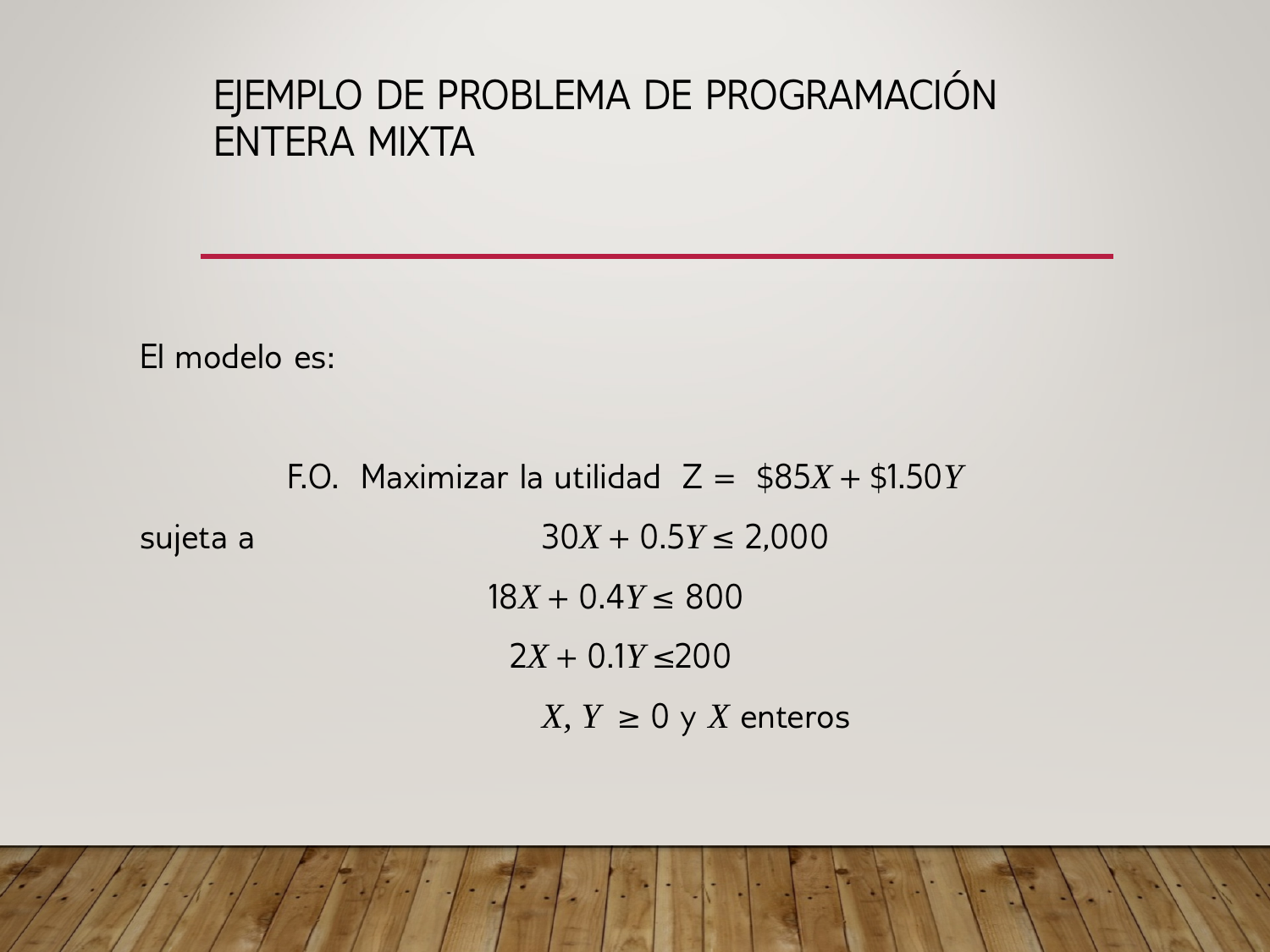

# Ejemplo de problema de programación entera mixta
            El modelo es:

                          F.O.  Maximizar la utilidad  Z =  $85X + $1.50Y
	sujeta a                   	  30X + 0.5Y ≤ 2,000
		                     18X + 0.4Y ≤ 800
		                       2X + 0.1Y ≤200
 		                          X, Y  ≥ 0 y X enteros